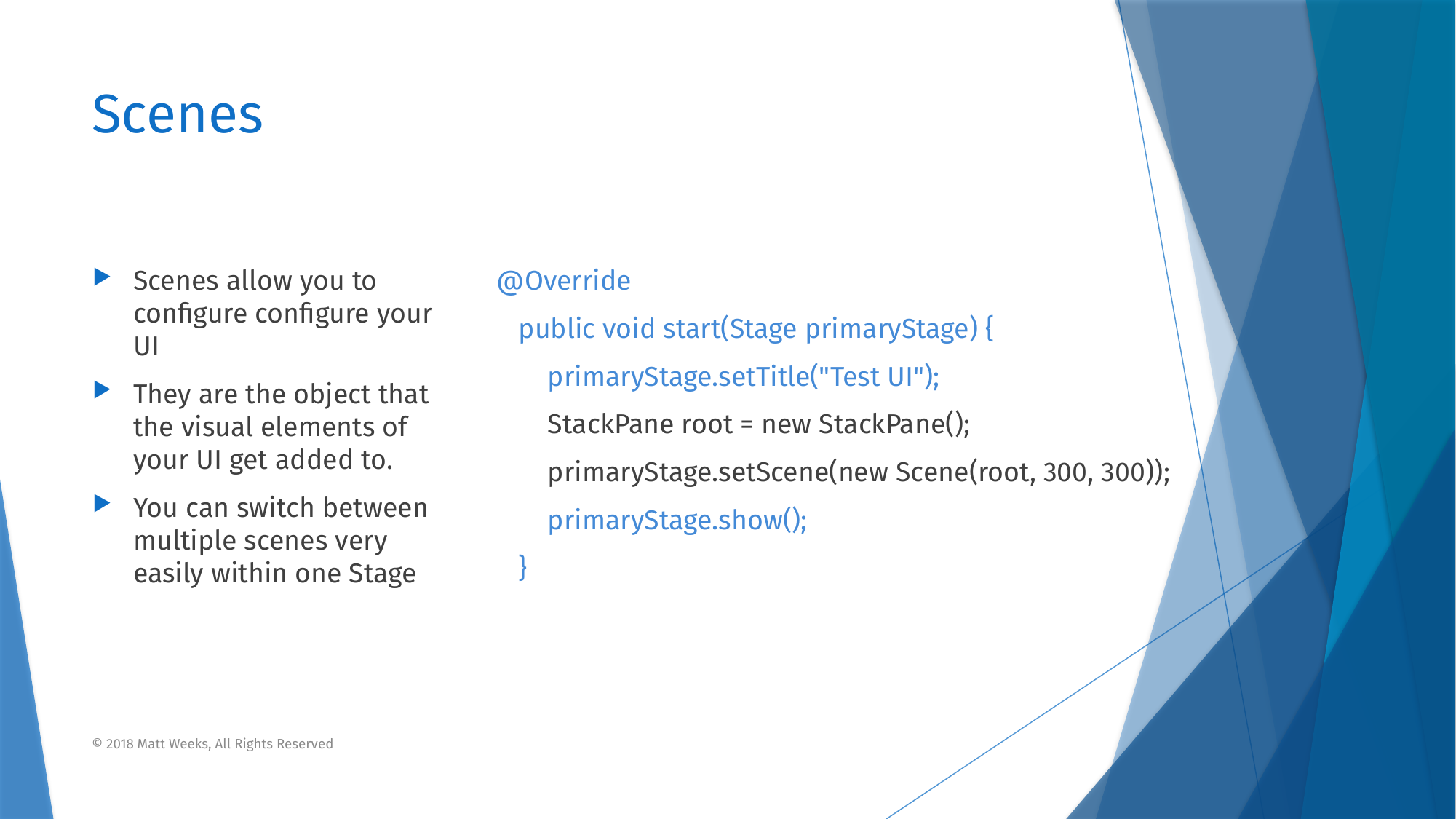

# Scenes
 @Override
    public void start(Stage primaryStage) {
        primaryStage.setTitle("Test UI");
        StackPane root = new StackPane();
        primaryStage.setScene(new Scene(root, 300, 300));
        primaryStage.show();
    }
Scenes allow you to configure configure your UI
They are the object that the visual elements of your UI get added to.
You can switch between multiple scenes very easily within one Stage

© 2018 Matt Weeks, All Rights Reserved